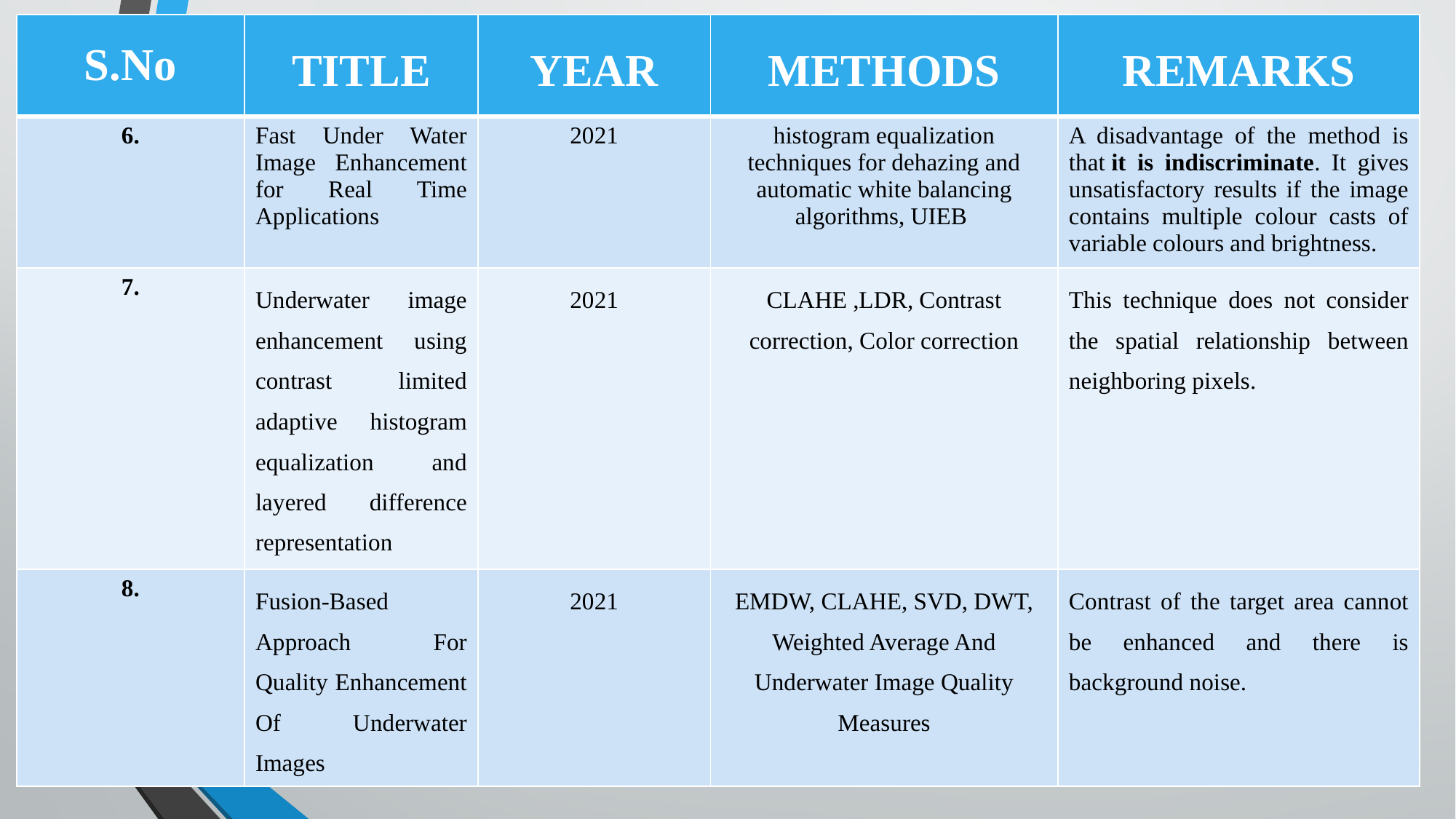

| S.No | TITLE | YEAR | METHODS | REMARKS |
| --- | --- | --- | --- | --- |
| 6. | Fast Under Water Image Enhancement for Real Time Applications | 2021 | histogram equalization techniques for dehazing and automatic white balancing algorithms, UIEB | A disadvantage of the method is that it is indiscriminate. It gives unsatisfactory results if the image contains multiple colour casts of variable colours and brightness. |
| 7. | Underwater image enhancement using contrast limited adaptive histogram equalization and layered difference representation | 2021 | CLAHE ,LDR, Contrast correction, Color correction | This technique does not consider the spatial relationship between neighboring pixels. |
| 8. | Fusion-Based Approach For Quality Enhancement Of Underwater Images | 2021 | EMDW, CLAHE, SVD, DWT, Weighted Average And Underwater Image Quality Measures | Contrast of the target area cannot be enhanced and there is background noise. |